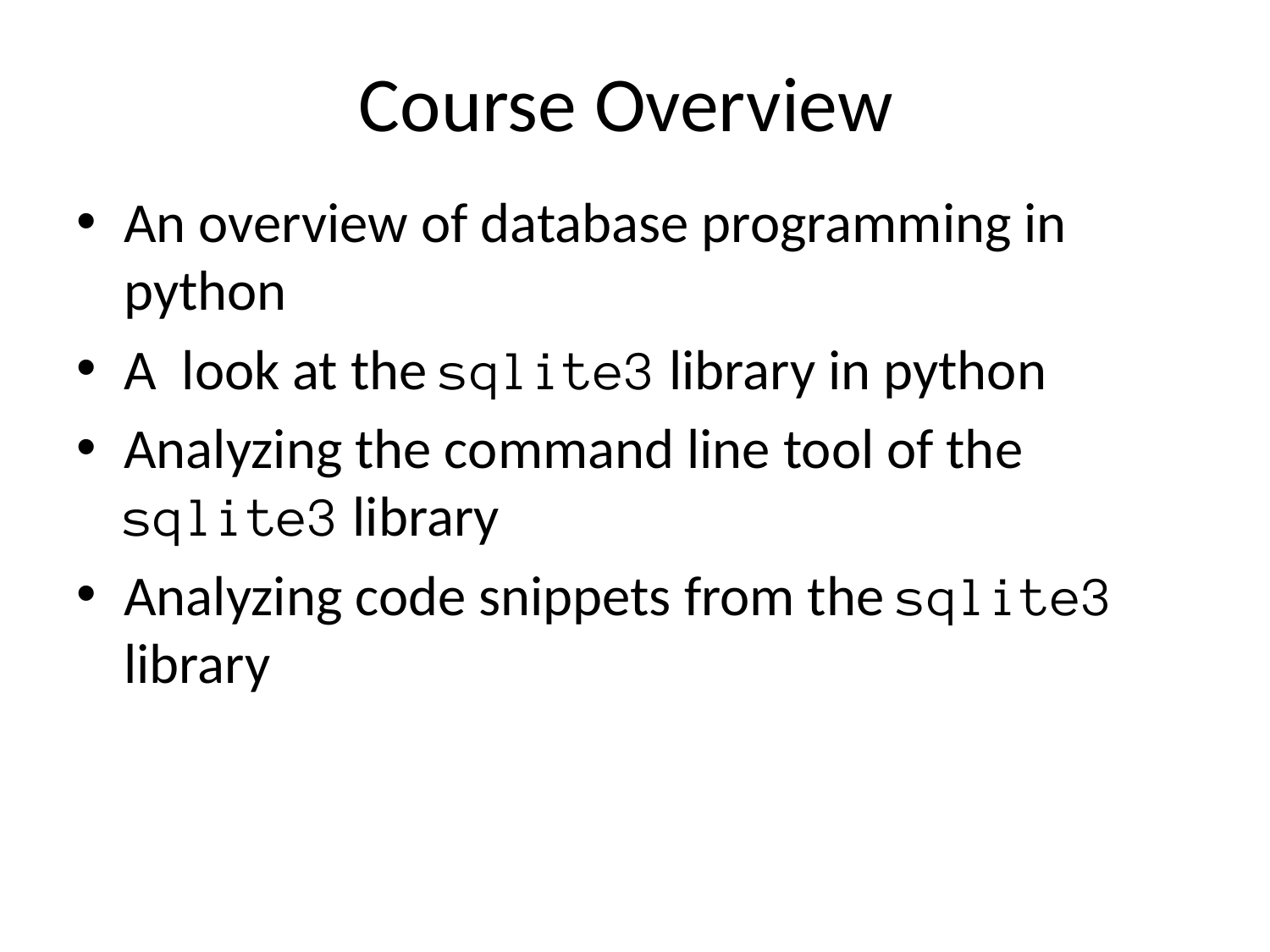

# Course Overview
An overview of database programming in python
A  look at the sqlite3 library in python
Analyzing the command line tool of the sqlite3 library
Analyzing code snippets from the sqlite3 library